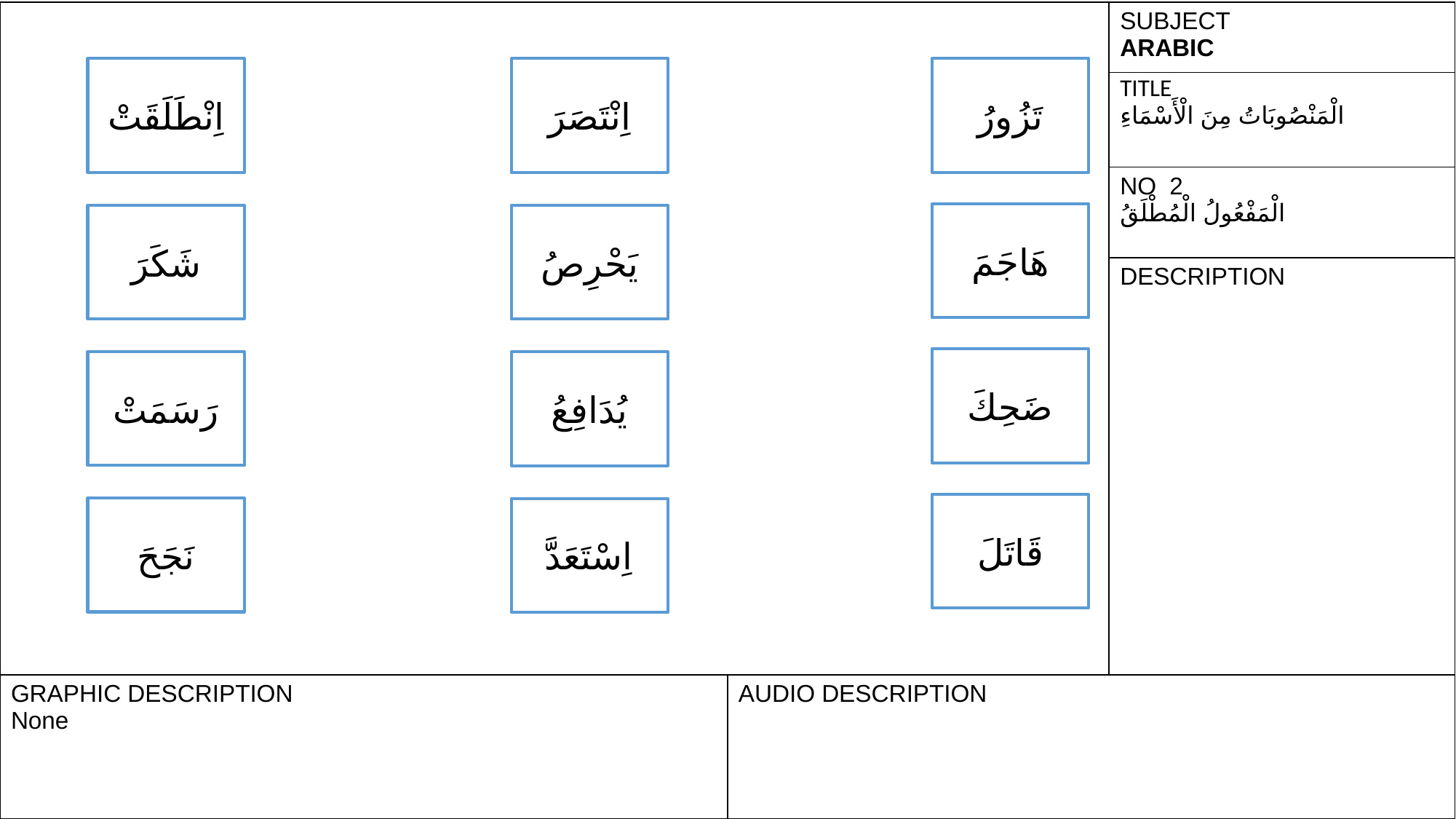

|  |  | SUBJECT ARABIC |
| --- | --- | --- |
|  |  | TITLE الْمَنْصُوبَاتُ مِنَ الْأَسْمَاءِ |
|  |  | NO 2 الْمَفْعُولُ الْمُطْلَقُ |
|  |  | DESCRIPTION |
| GRAPHIC DESCRIPTION None | AUDIO DESCRIPTION |  |
اِنْطَلَقَتْ
اِنْتَصَرَ
تَزُورُ
هَاجَمَ
شَكَرَ
يَحْرِصُ
ضَحِكَ
رَسَمَتْ
يُدَافِعُ
قَاتَلَ
نَجَحَ
اِسْتَعَدَّ